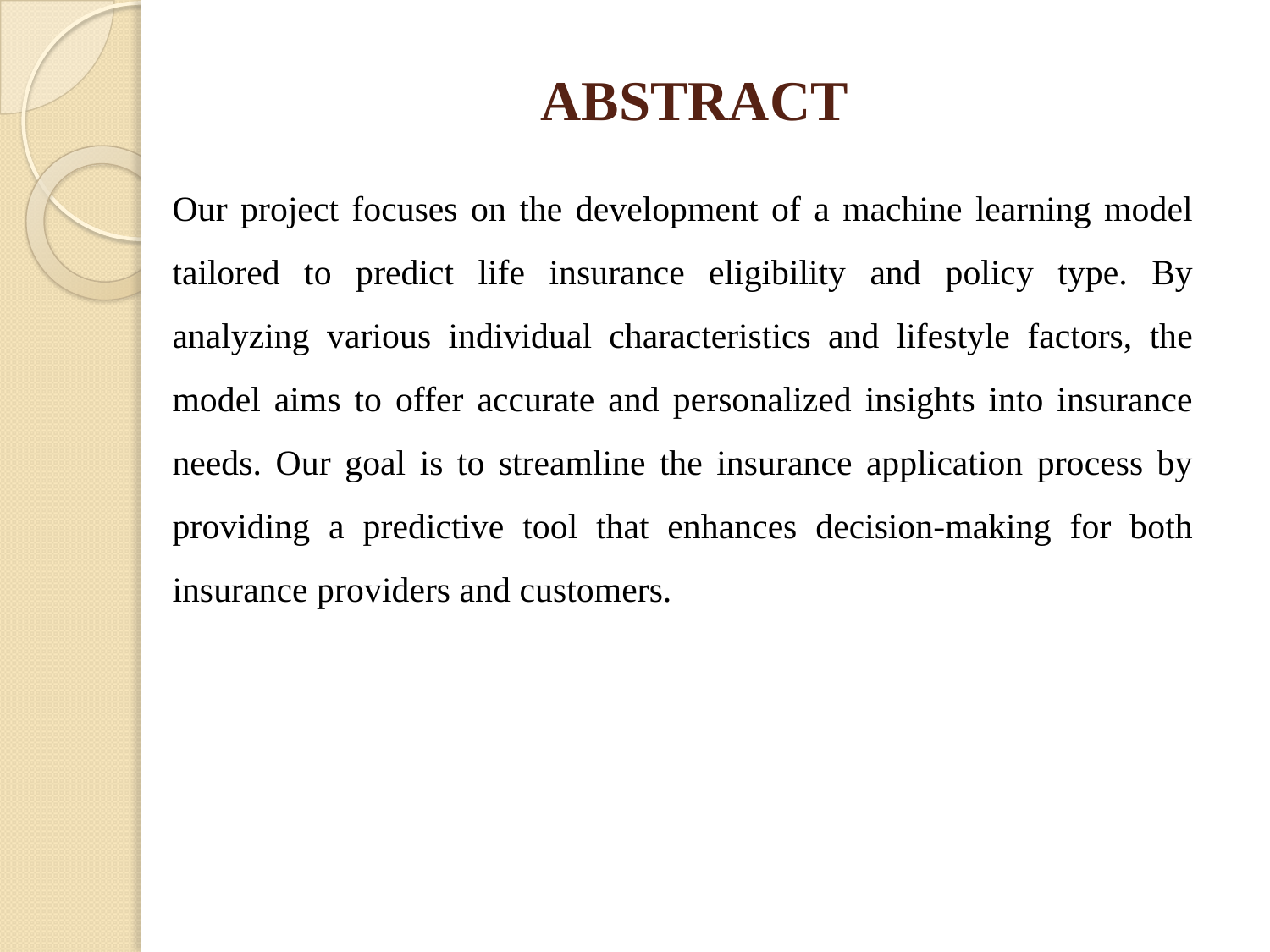

# ABSTRACT
Our project focuses on the development of a machine learning model tailored to predict life insurance eligibility and policy type. By analyzing various individual characteristics and lifestyle factors, the model aims to offer accurate and personalized insights into insurance needs. Our goal is to streamline the insurance application process by providing a predictive tool that enhances decision-making for both insurance providers and customers.